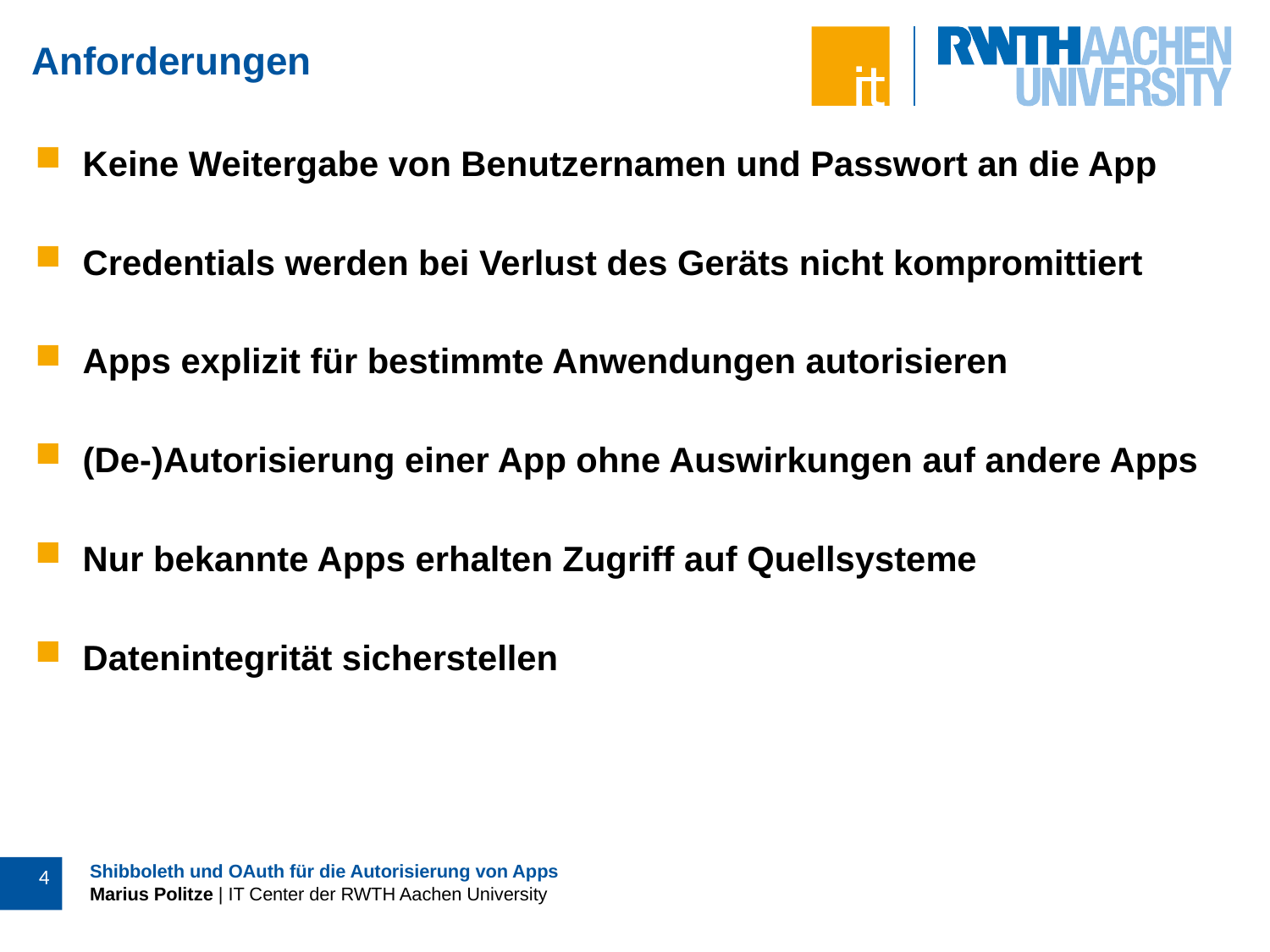

Anforderungen
Keine Weitergabe von Benutzernamen und Passwort an die App

Credentials werden bei Verlust des Geräts nicht kompromittiert

Apps explizit für bestimmte Anwendungen autorisieren

(De-)Autorisierung einer App ohne Auswirkungen auf andere Apps

Nur bekannte Apps erhalten Zugriff auf Quellsysteme

Datenintegrität sicherstellen